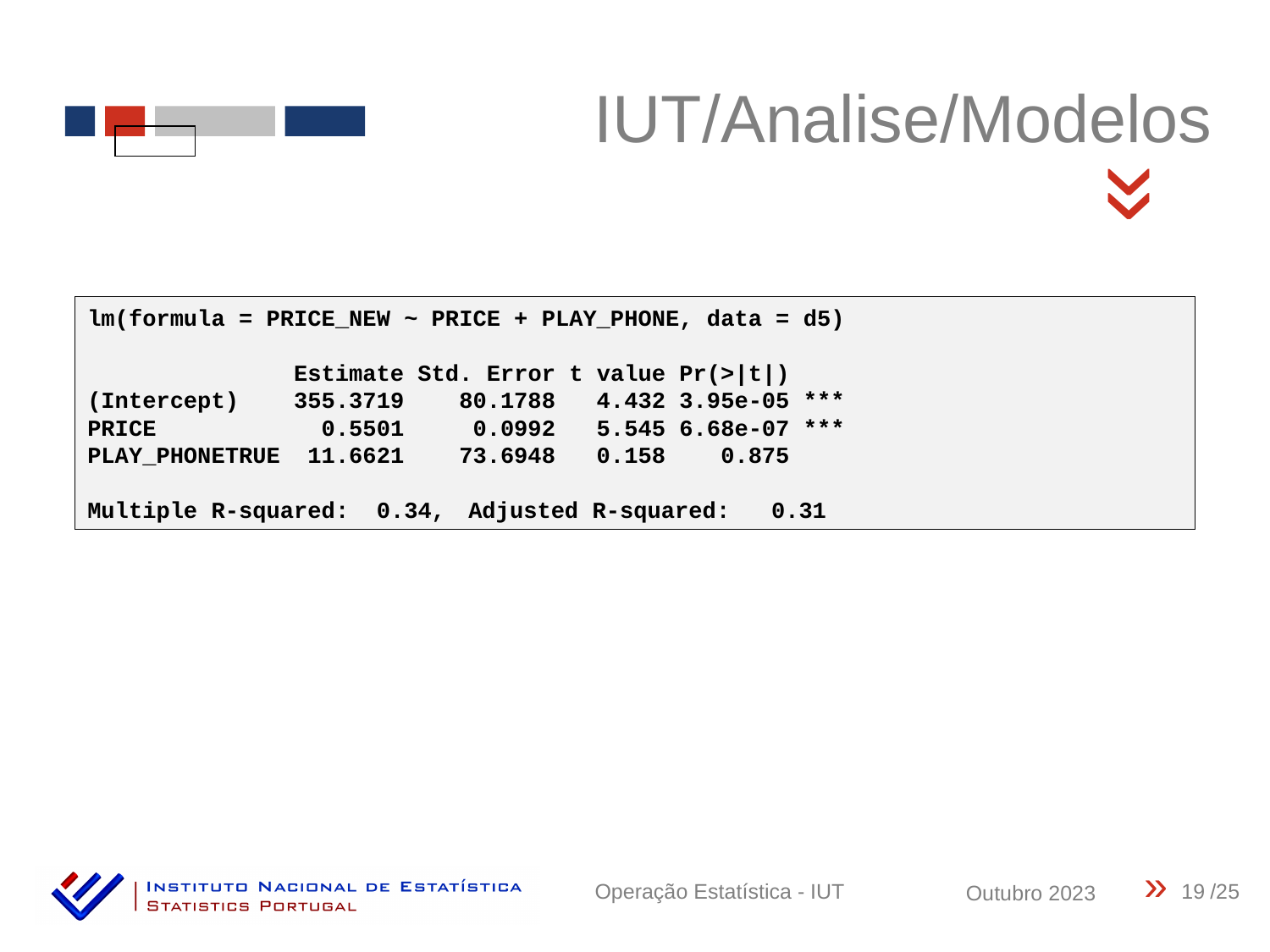

IUT/Analise/Modelos
«
lm(formula = PRICE_NEW ~ PRICE + PLAY_PHONE, data = d5)

               Estimate Std. Error t value Pr(>|t|)
(Intercept)    355.3719    80.1788   4.432 3.95e-05 ***
PRICE            0.5501     0.0992   5.545 6.68e-07 ***
PLAY_PHONETRUE  11.6621    73.6948   0.158    0.875

Multiple R-squared:  0.34,	Adjusted R-squared:   0.31
19